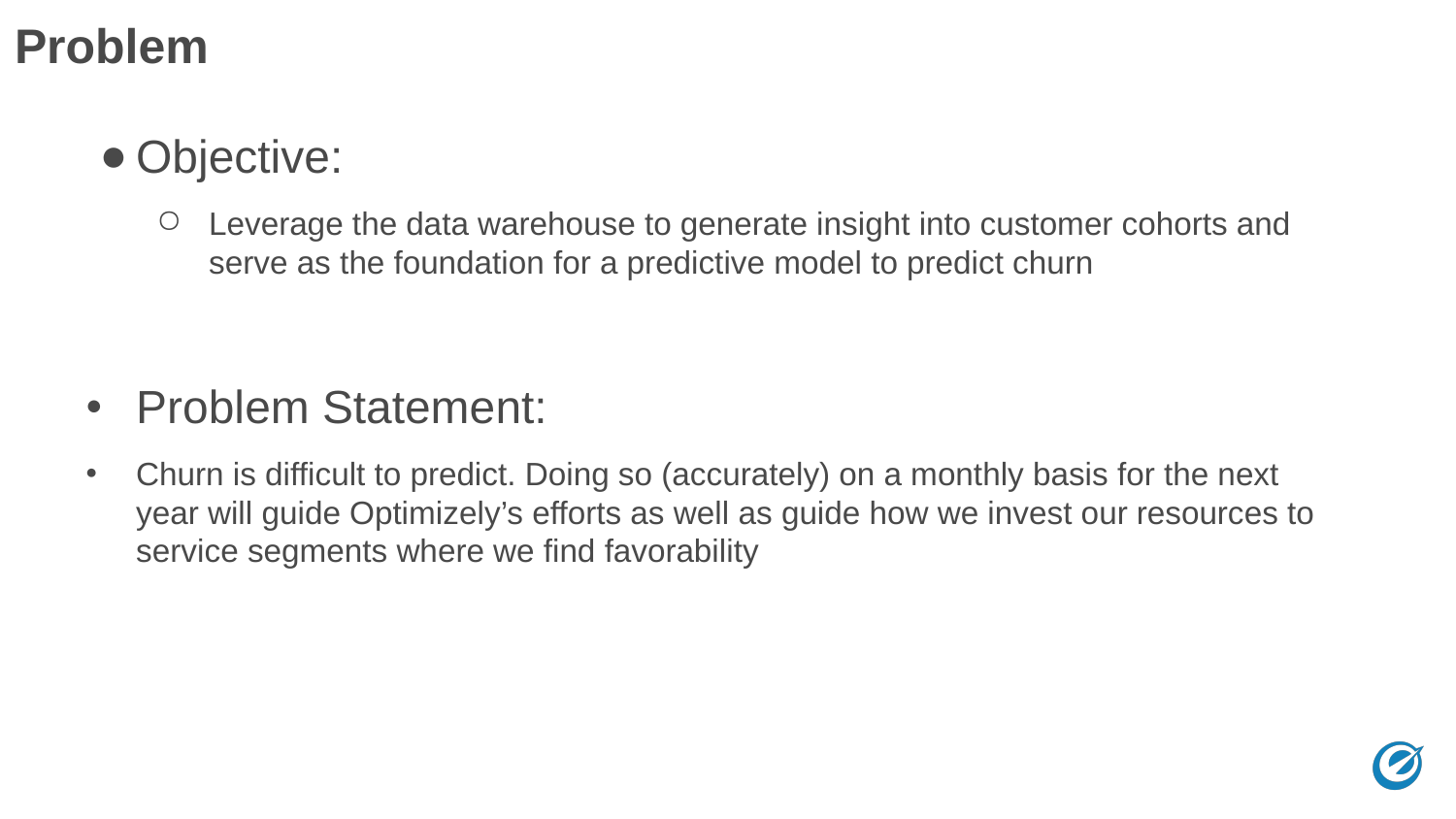

Problem
Objective:
Leverage the data warehouse to generate insight into customer cohorts and serve as the foundation for a predictive model to predict churn

Problem Statement:
Churn is difficult to predict. Doing so (accurately) on a monthly basis for the next year will guide Optimizely’s efforts as well as guide how we invest our resources to service segments where we find favorability